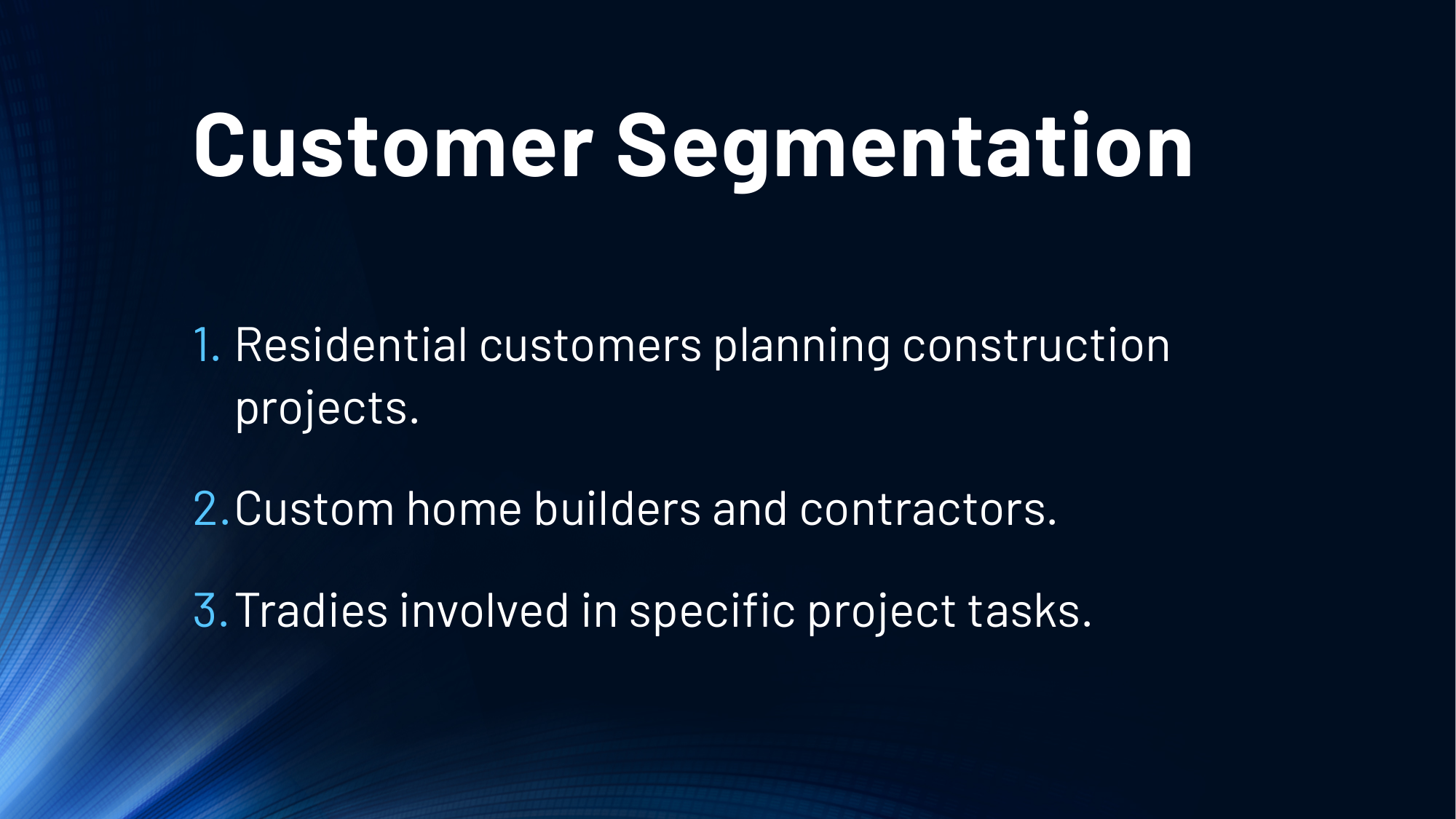

# Customer Segmentation
Residential customers planning construction projects.
Custom home builders and contractors.
Tradies involved in specific project tasks.